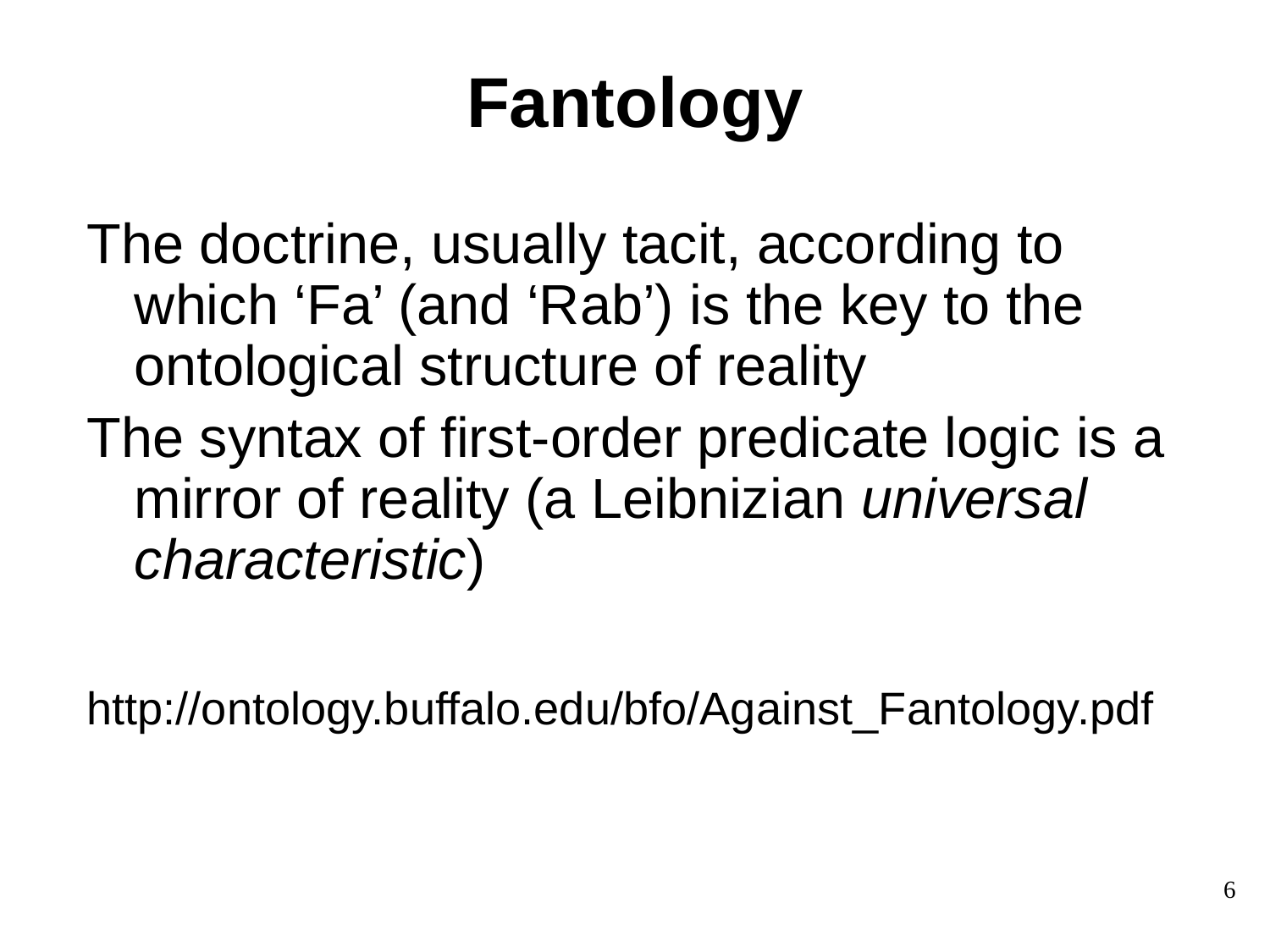

# Fantology
The doctrine, usually tacit, according to which ‘Fa’ (and ‘Rab’) is the key to the  ontological structure of reality
The syntax of first-order predicate logic is a mirror of reality (a Leibnizian universal characteristic)

http://ontology.buffalo.edu/bfo/Against_Fantology.pdf
6